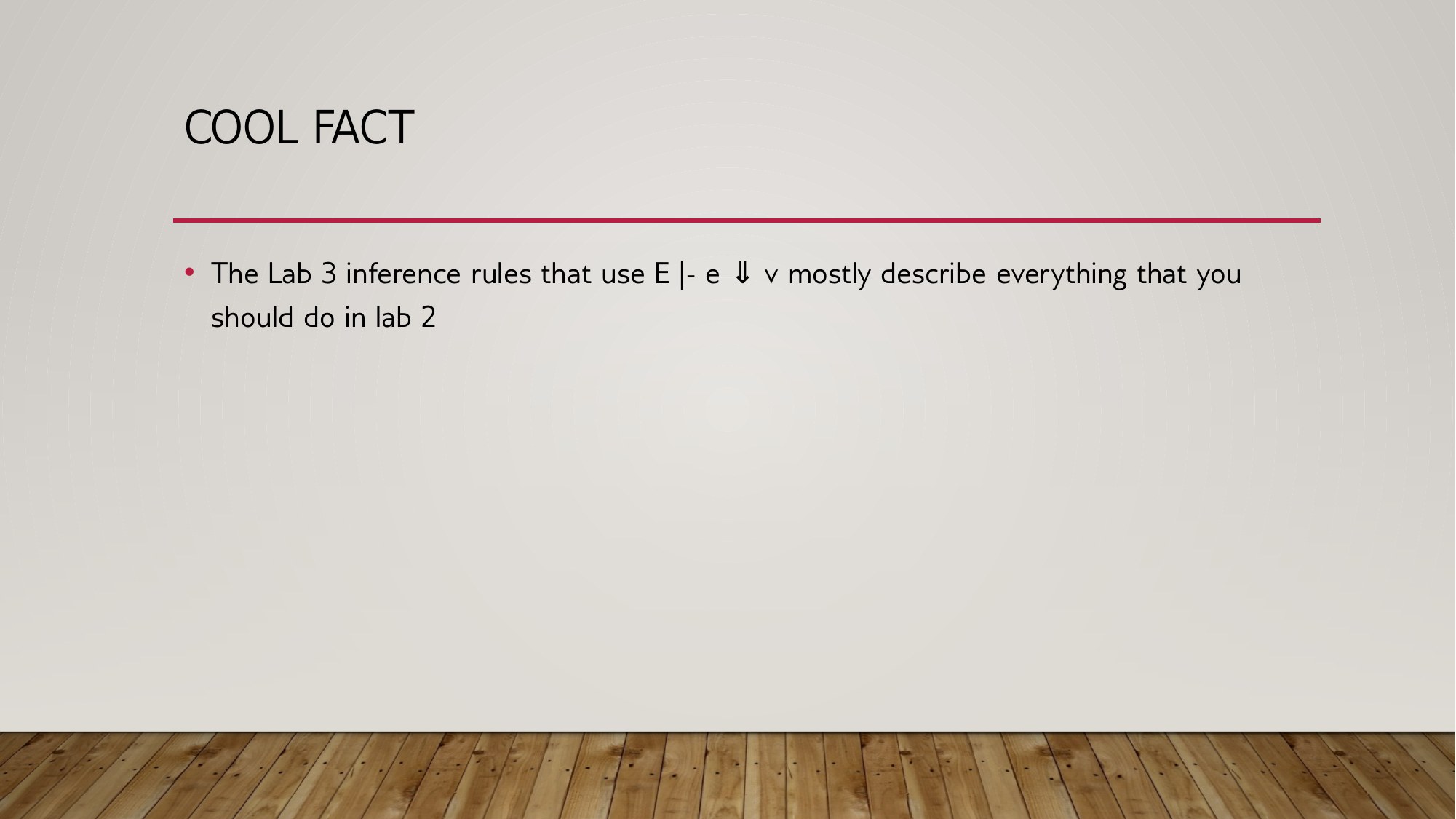

# Cool fact
The Lab 3 inference rules that use E |- e ⇓ v mostly describe everything that you should do in lab 2